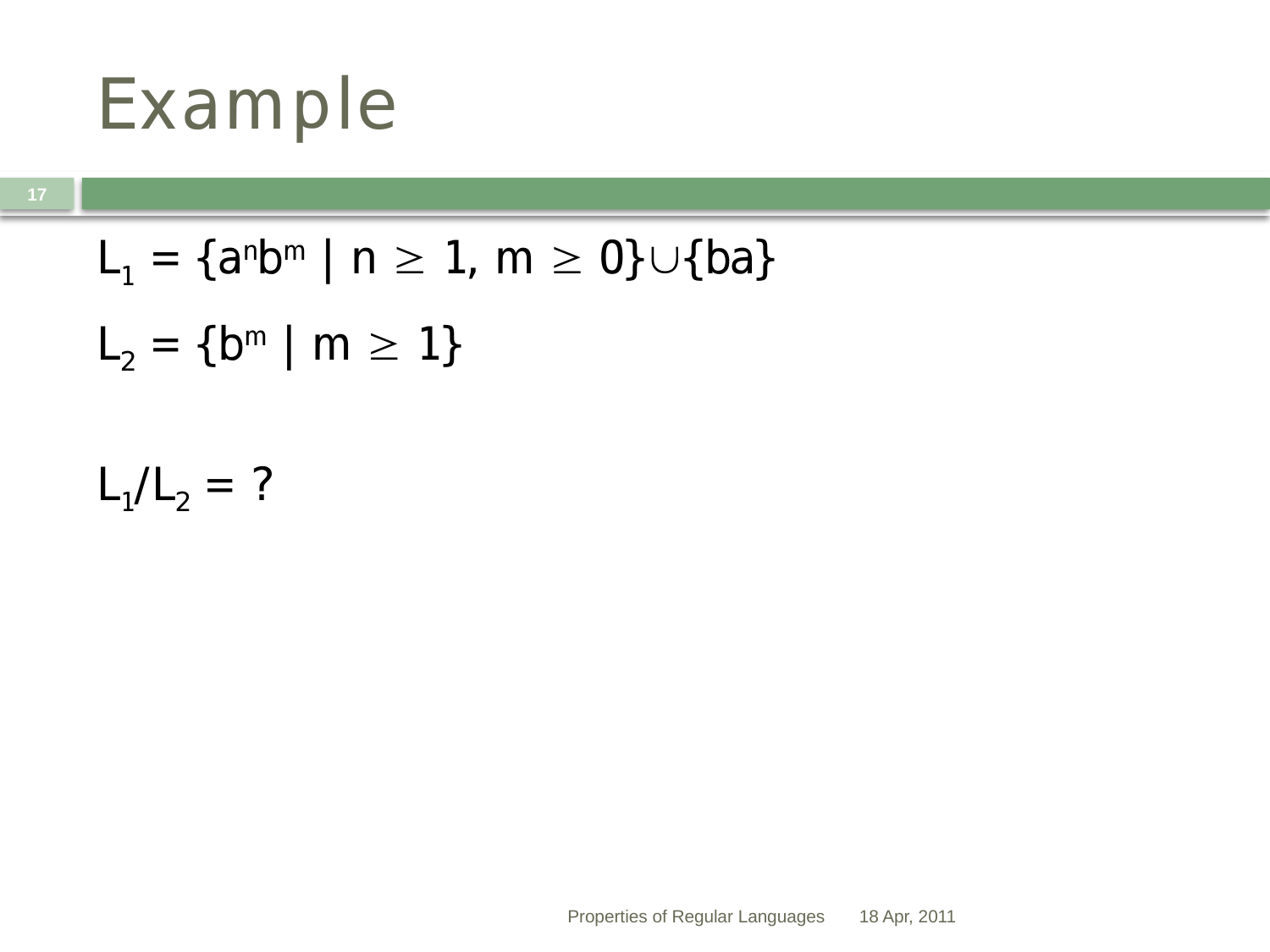

# Example
17
L1 = {anbm | n ≥ 1, m ≥ 0}∪{ba}
L2 = {bm | m ≥ 1}

L1/L2 = ?

Properties of Regular Languages
18 Apr, 2011